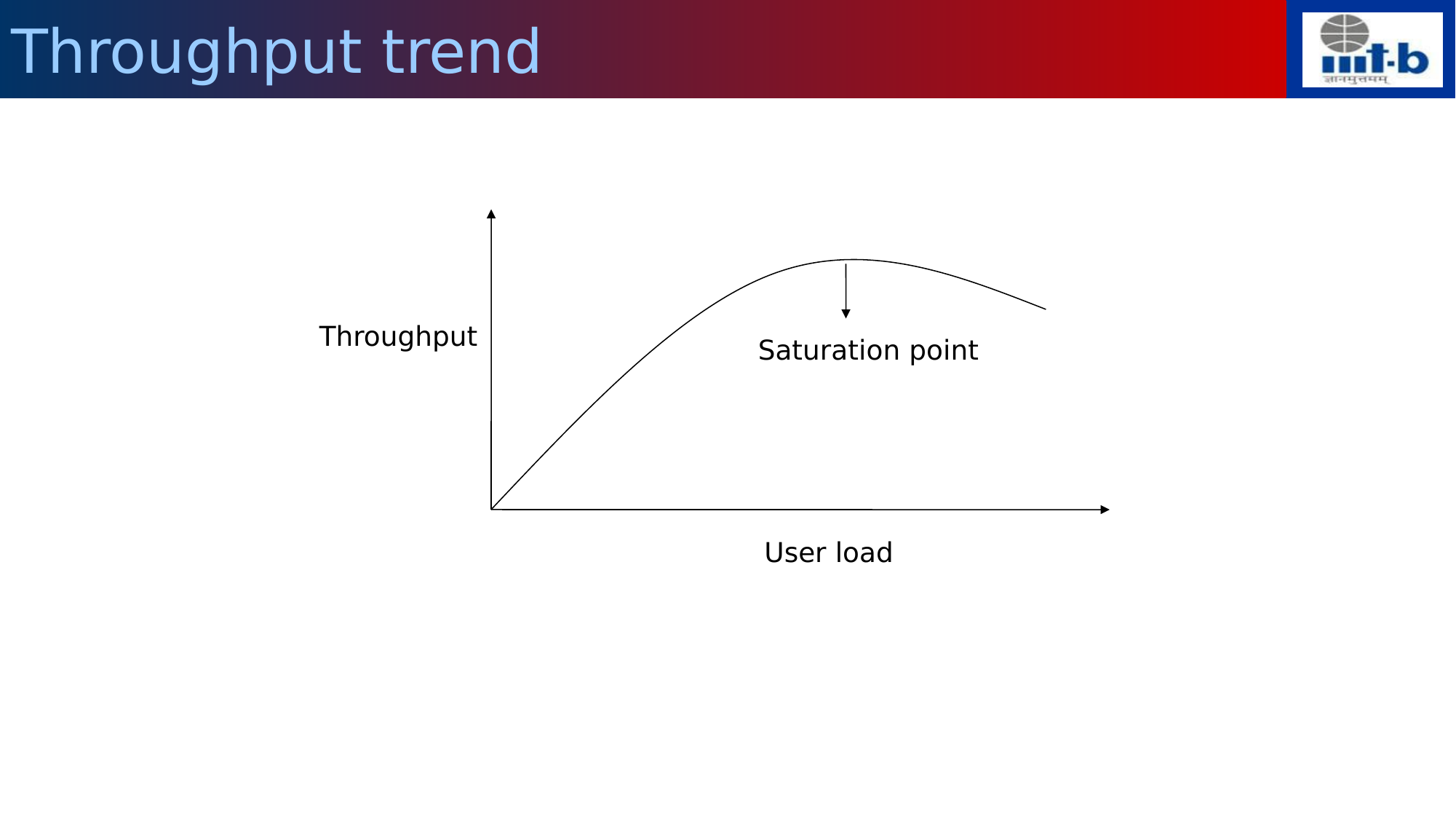

# Throughput trend

Throughput
Saturation point

User load